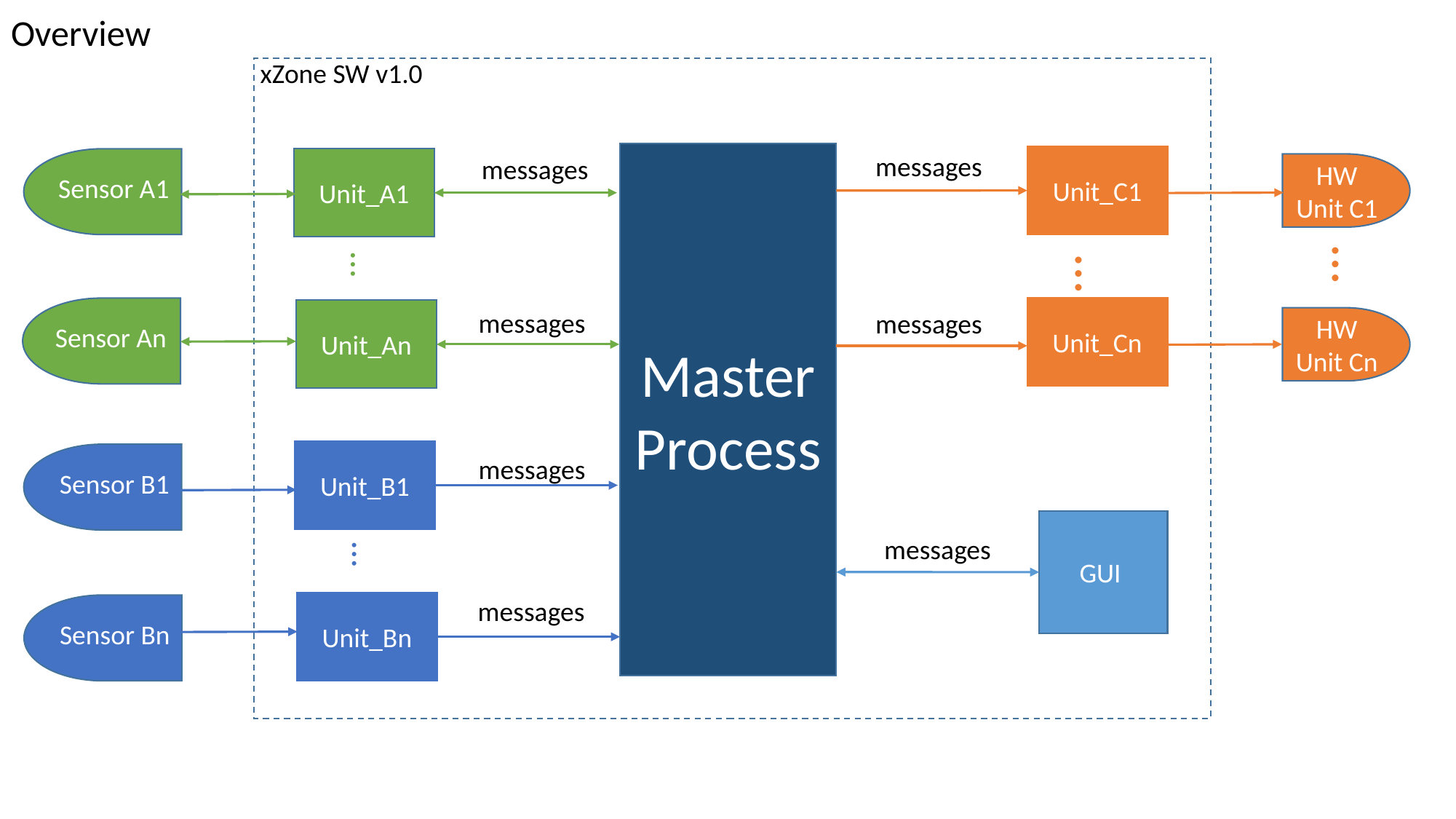

Overview
xZone SW v1.0

Master Process
messages
Unit_C1
messages

Unit_A1
HW
Unit C1
Sensor A1
…
…
…

Unit_Cn
messages
Unit_An
messages
HW
Unit Cn
Sensor An
Unit_B1

messages
Sensor B1
GUI
messages
…
messages
Unit_Bn

Sensor Bn